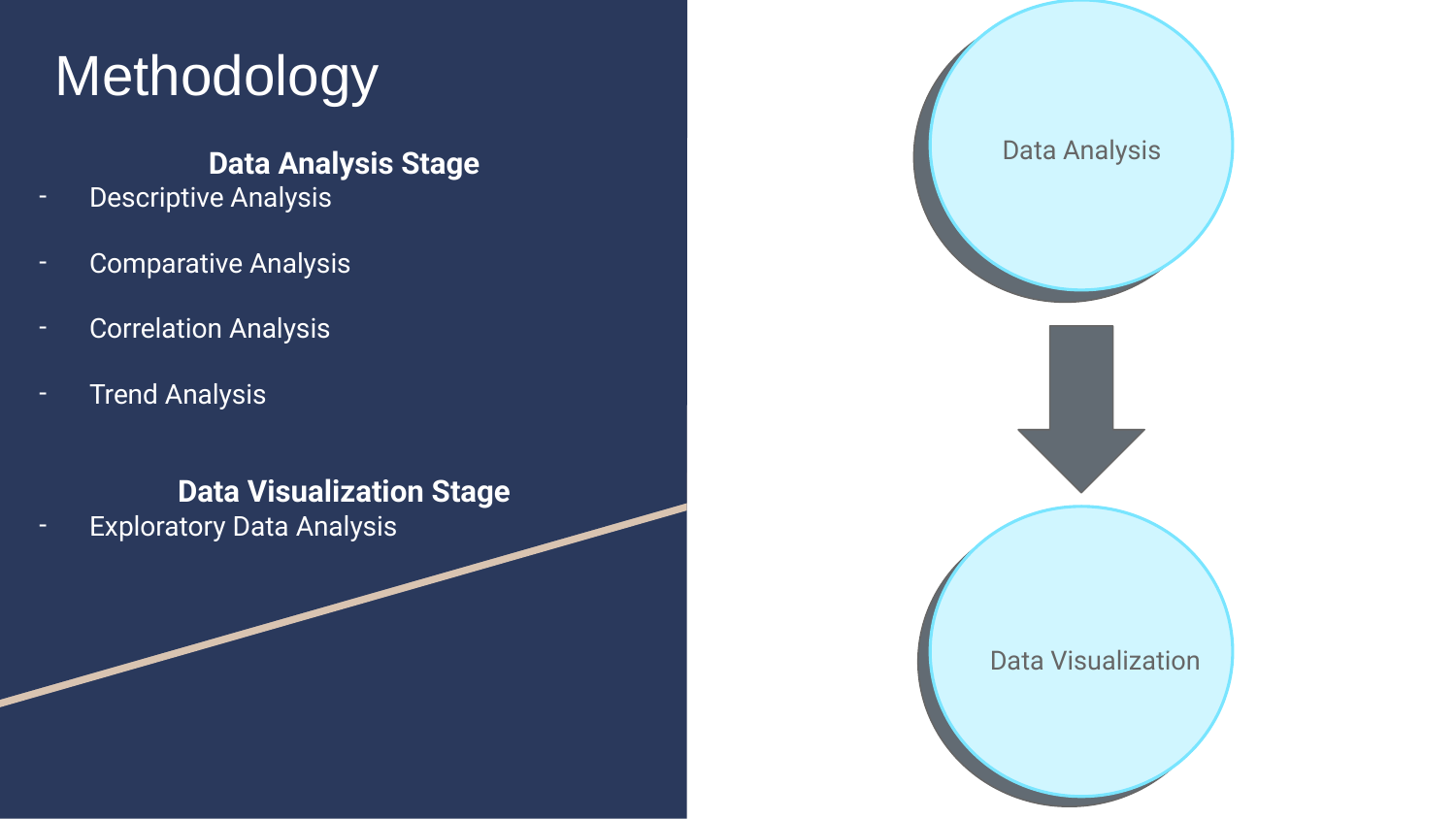

# Methodology
Data Analysis
Data Analysis Stage
Descriptive Analysis

Comparative Analysis

Correlation Analysis

Trend Analysis

Data Visualization Stage
Exploratory Data Analysis

Data Visualization